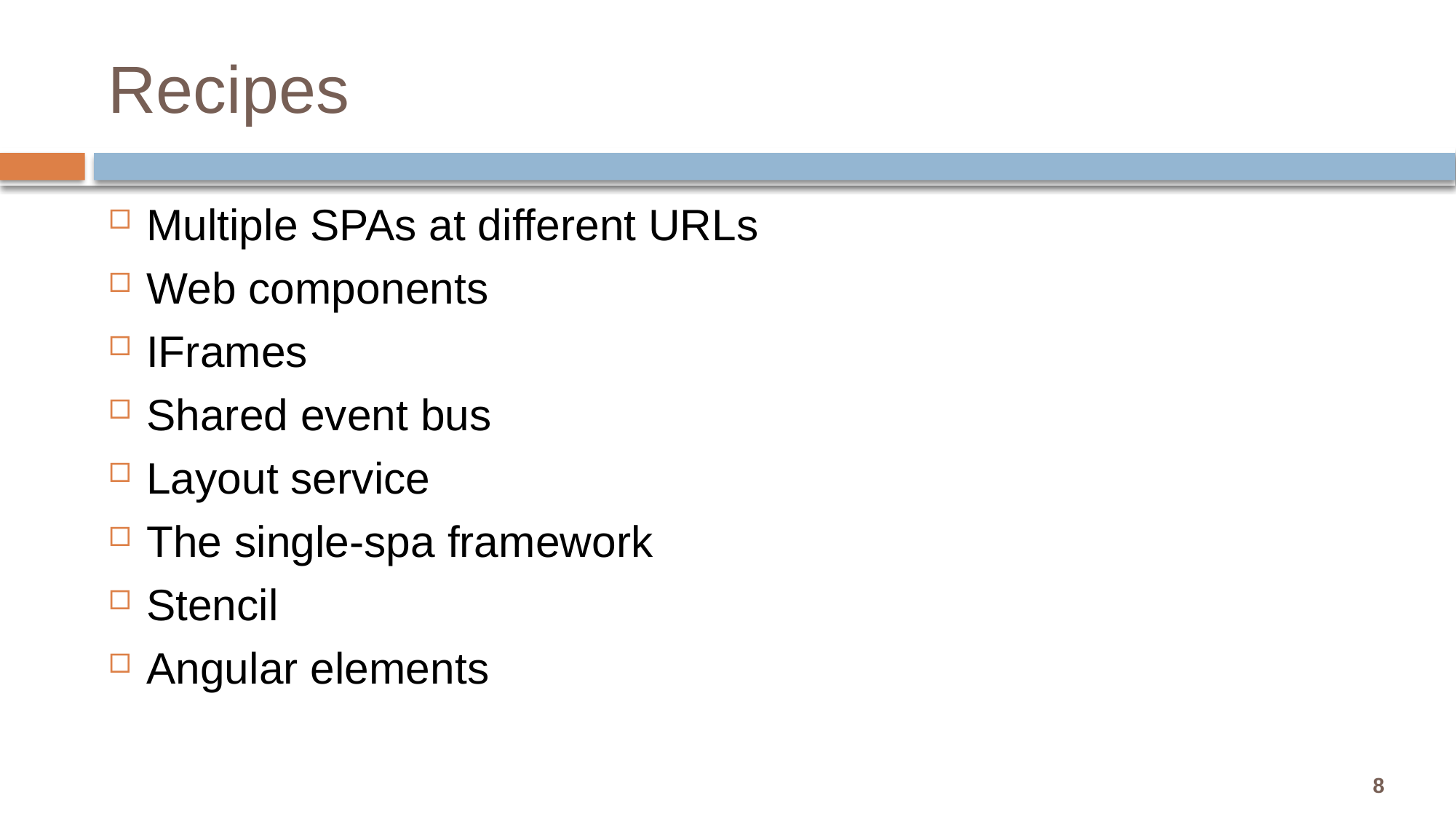

# Recipes
Multiple SPAs at different URLs
Web components
IFrames
Shared event bus
Layout service
The single-spa framework
Stencil
Angular elements